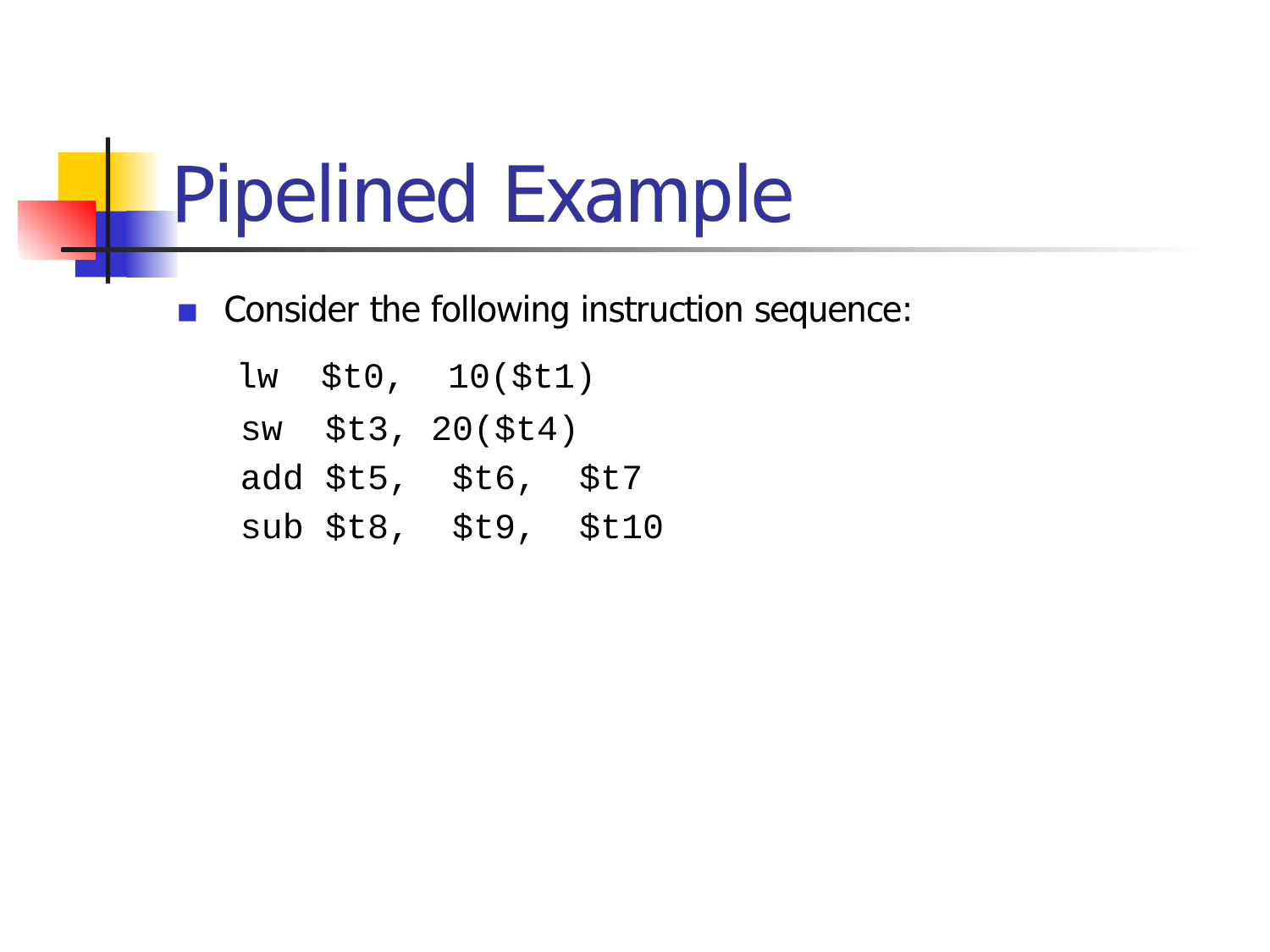

# Pipelined Example
Consider the following instruction sequence:
  lw  $t0,  10($t1)
   sw  $t3, 20($t4)
   add $t5,  $t6,  $t7
   sub $t8,  $t9,  $t10